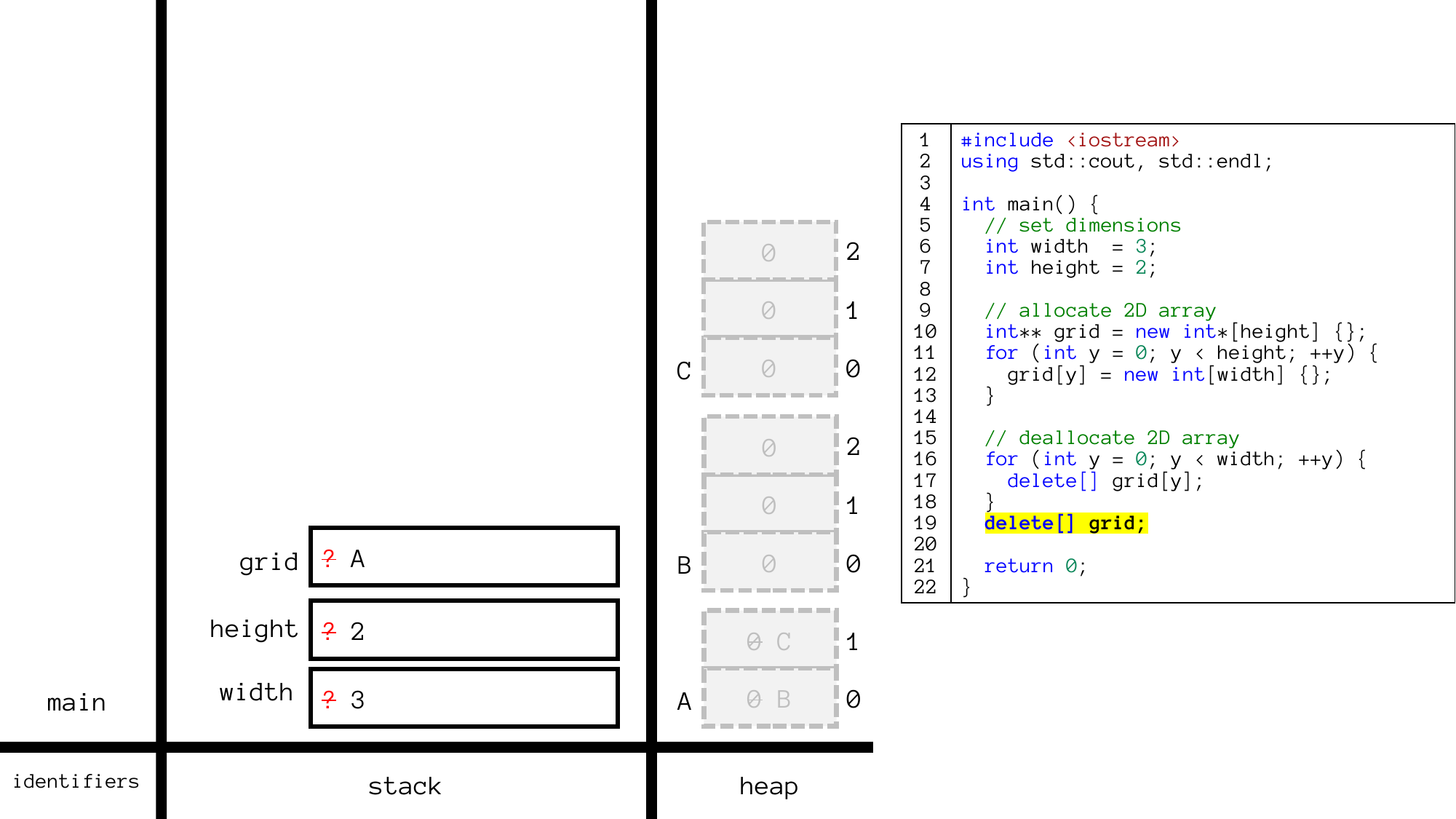

| 1 2 3 4 5 6 7 8 9 10 11 12 13 14 15 16 17 18 19 20 21 22 | #include <iostream> using std::cout, std::endl; int main() {   // set dimensions   int width  = 3;   int height = 2;   // allocate 2D array   int\*\* grid = new int\*[height] {};   for (int y = 0; y < height; ++y) {     grid[y] = new int[width] {};   }   // deallocate 2D array   for (int y = 0; y < width; ++y) {     delete[] grid[y];   }   delete[] grid;   return 0; } |
| --- | --- |
2
0
0
1
0
0
C
2
0
0
1
? A
0
0
grid
B
? 2
height
0 C
1
width
0 B
0
? 3
A
main

identifiers
stack
heap